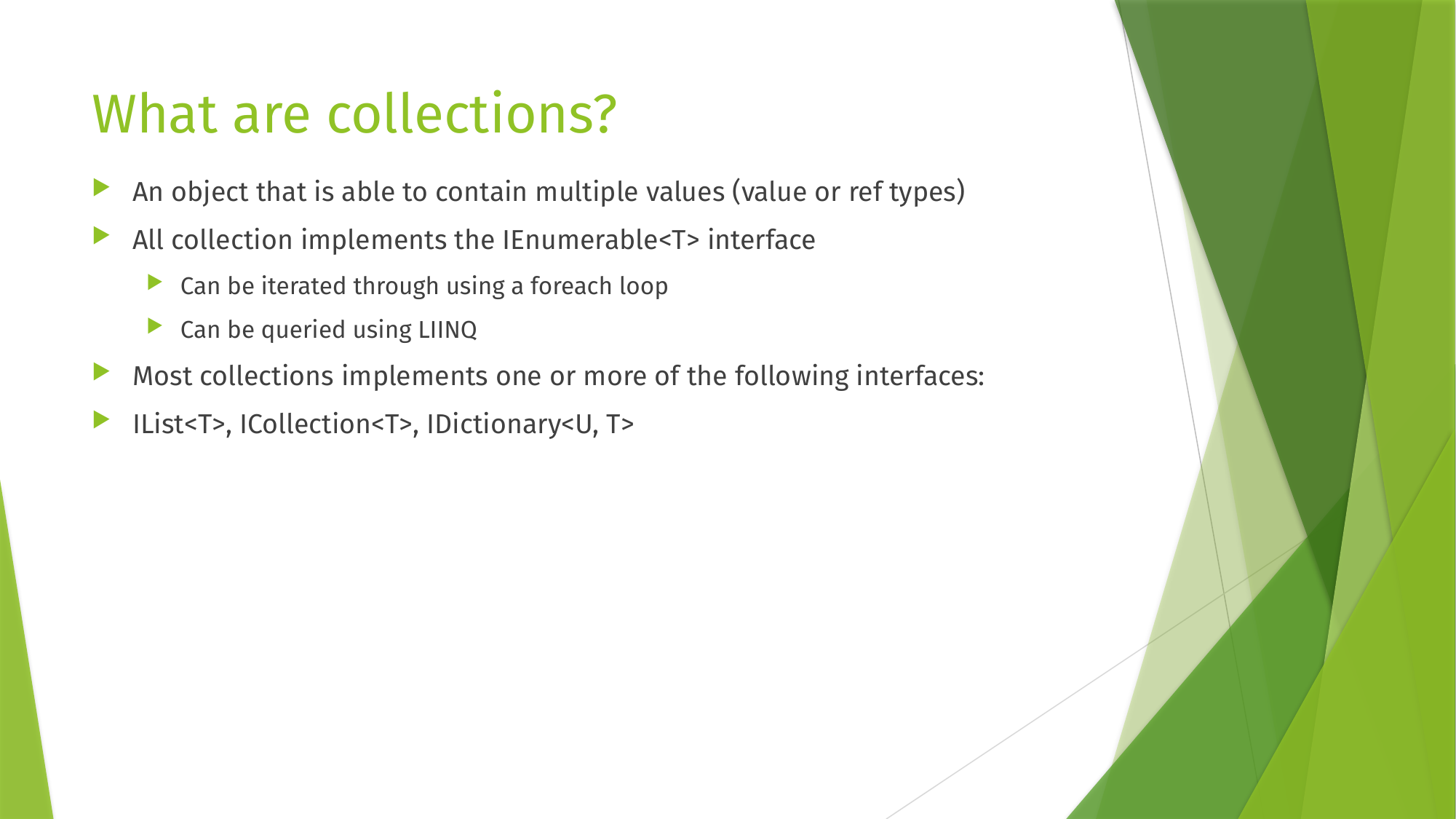

# What are collections?
An object that is able to contain multiple values (value or ref types)
All collection implements the IEnumerable<T> interface
Can be iterated through using a foreach loop
Can be queried using LIINQ
Most collections implements one or more of the following interfaces:
IList<T>, ICollection<T>, IDictionary<U, T>